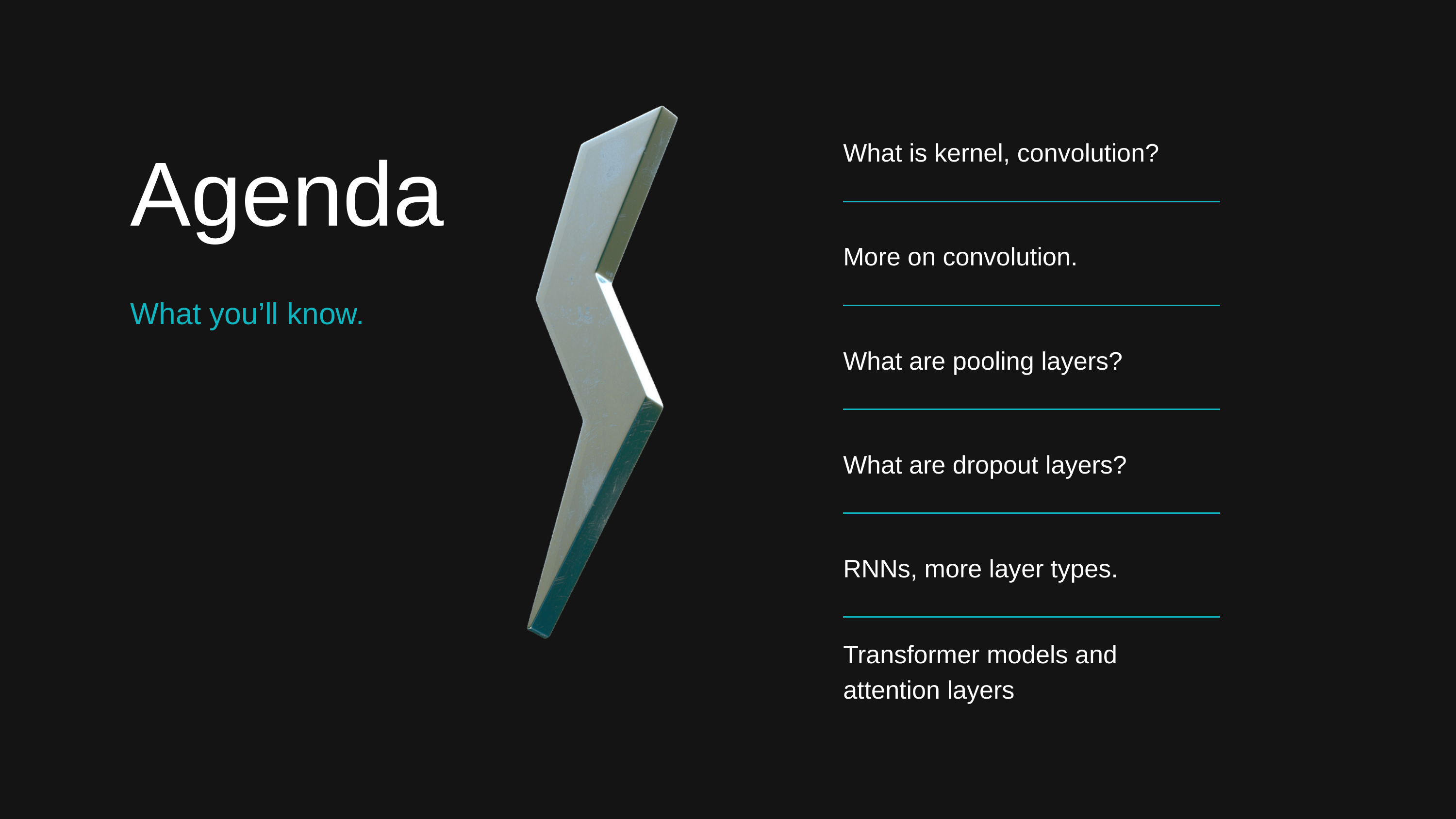

| What is kernel, convolution? |
| --- |
| More on convolution. |
| What are pooling layers? |
| What are dropout layers? |
| RNNs, more layer types. |
| Transformer models and attention layers |

Agenda
What you’ll know.